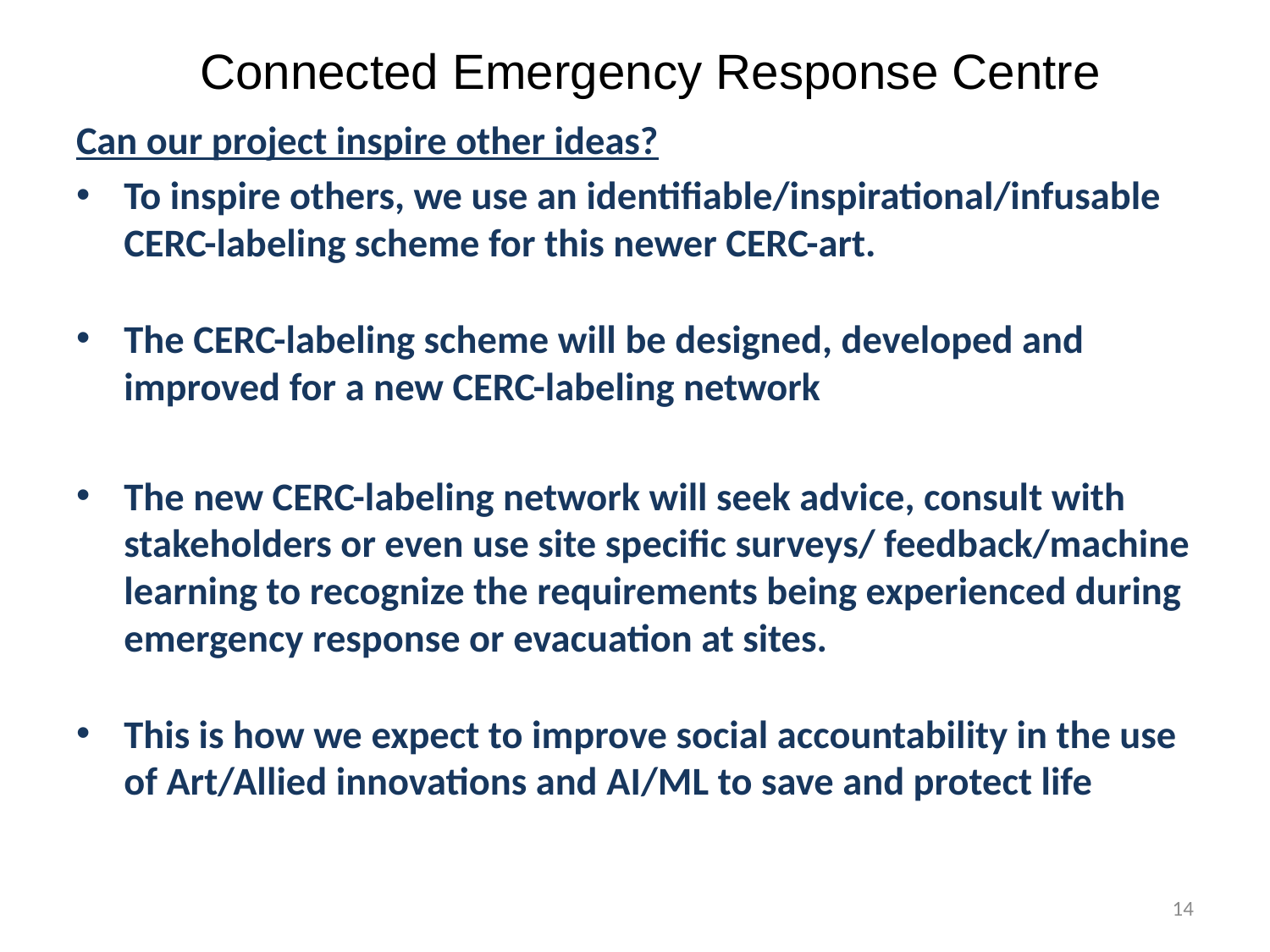

# Connected Emergency Response Centre
Can our project inspire other ideas?
To inspire others, we use an identifiable/inspirational/infusable CERC-labeling scheme for this newer CERC-art.

The CERC-labeling scheme will be designed, developed and improved for a new CERC-labeling network

The new CERC-labeling network will seek advice, consult with stakeholders or even use site specific surveys/ feedback/machine learning to recognize the requirements being experienced during emergency response or evacuation at sites.

This is how we expect to improve social accountability in the use of Art/Allied innovations and AI/ML to save and protect life

 14